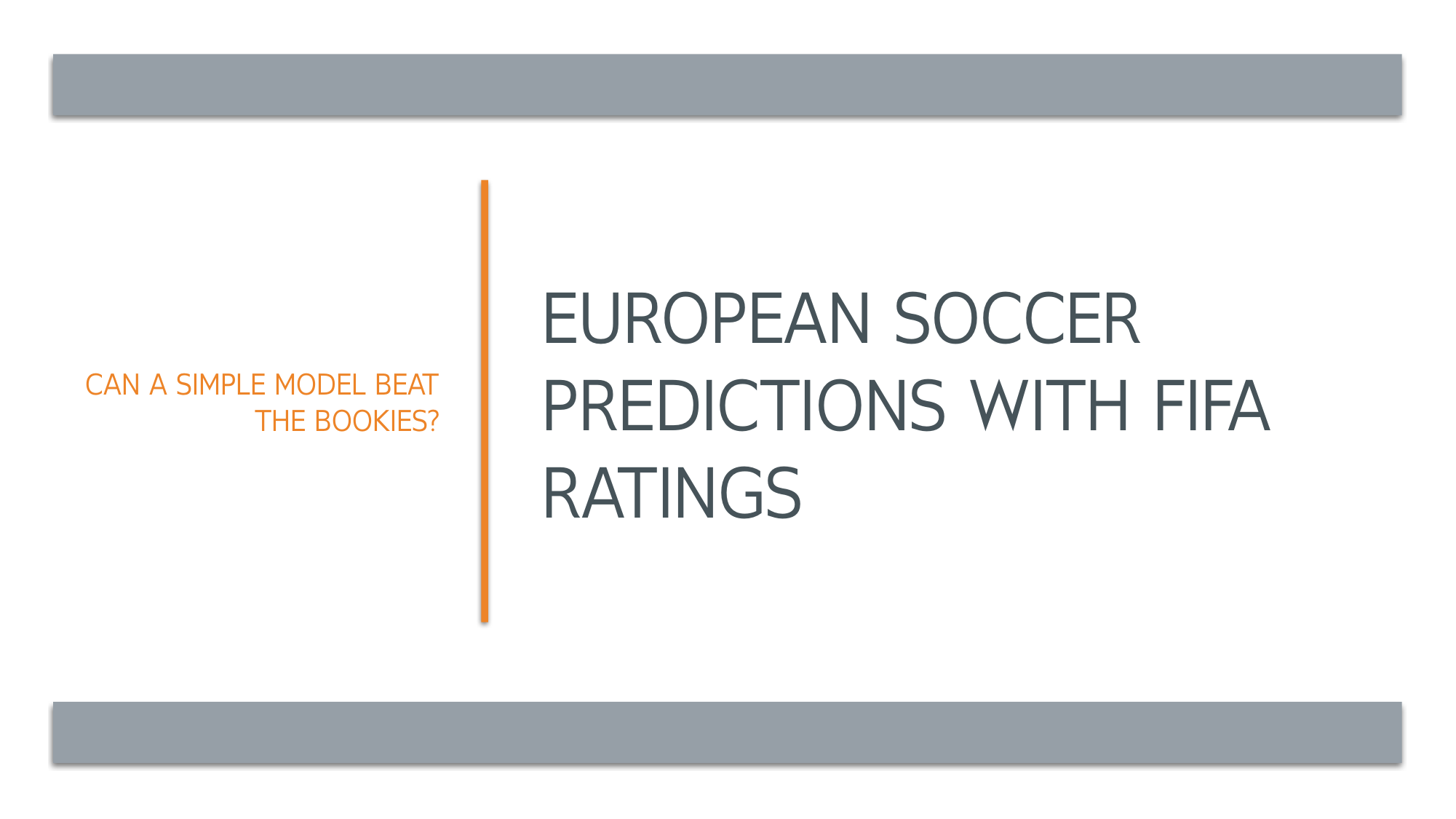

Can a simple model beat the bookies?
# European Soccer Predictions with Fifa Ratings